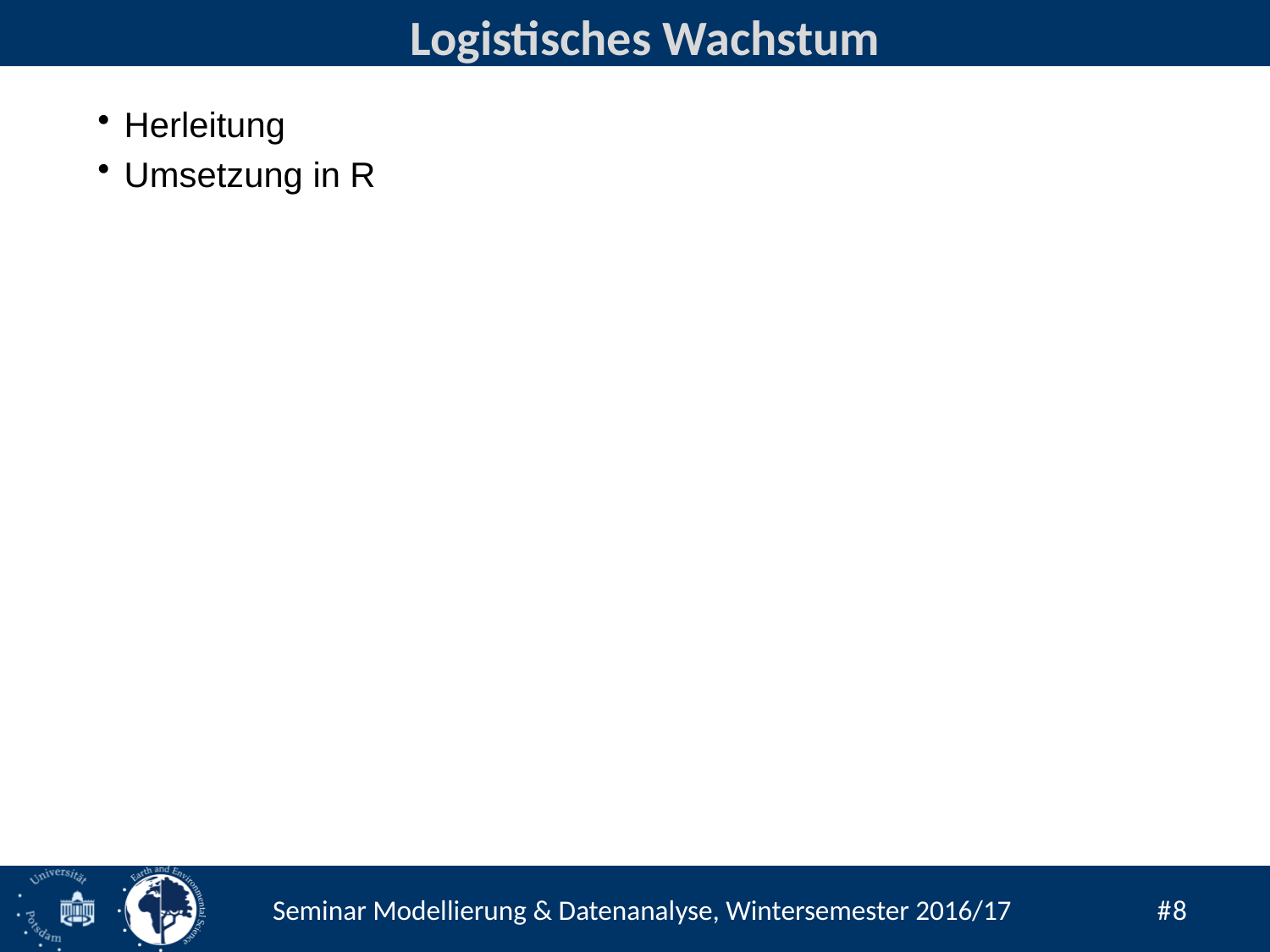

# Logistisches Wachstum
Herleitung
Umsetzung in R